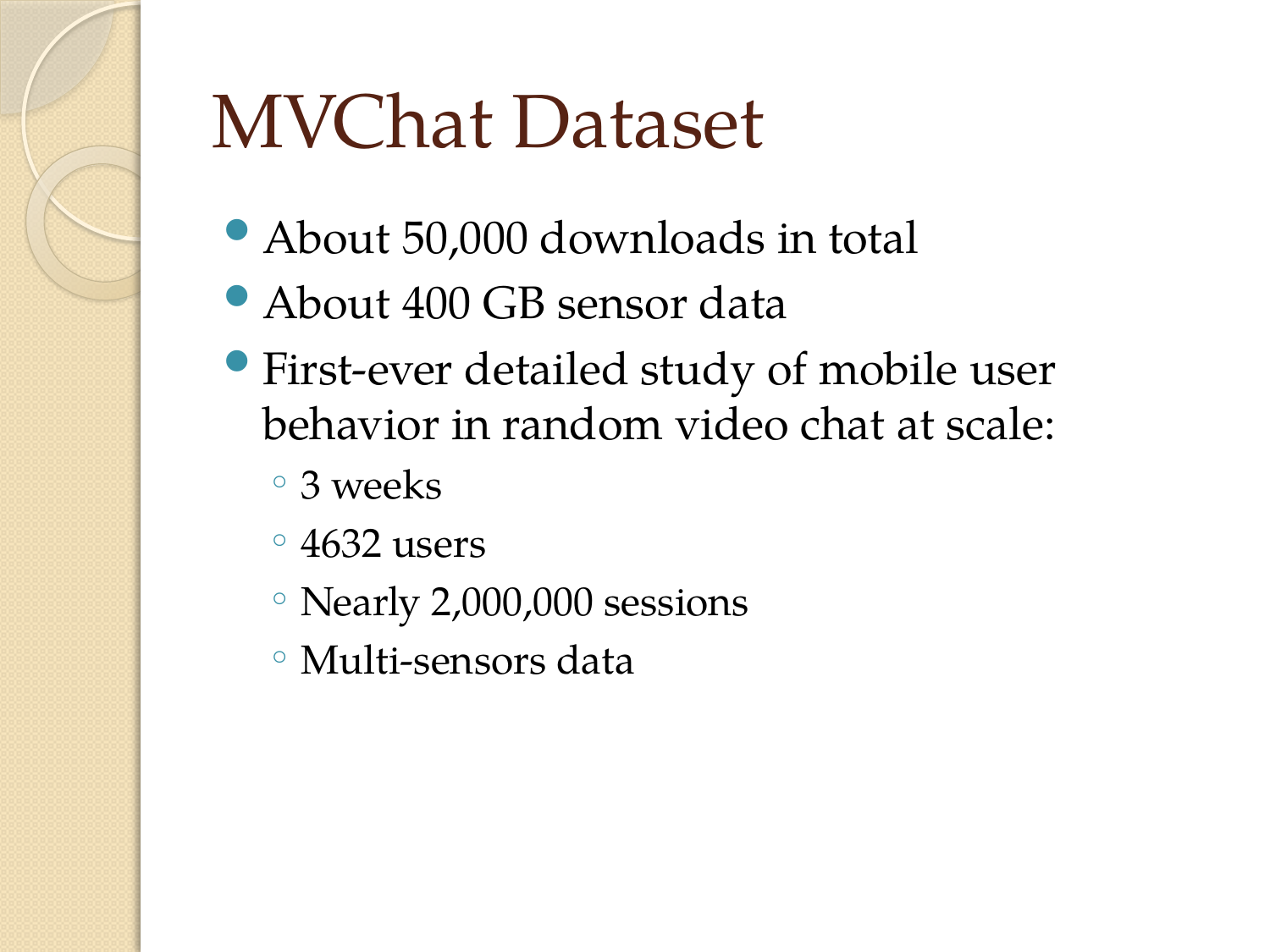

# MVChat Dataset
About 50,000 downloads in total
About 400 GB sensor data
First-ever detailed study of mobile user behavior in random video chat at scale:
3 weeks
4632 users
Nearly 2,000,000 sessions
Multi-sensors data